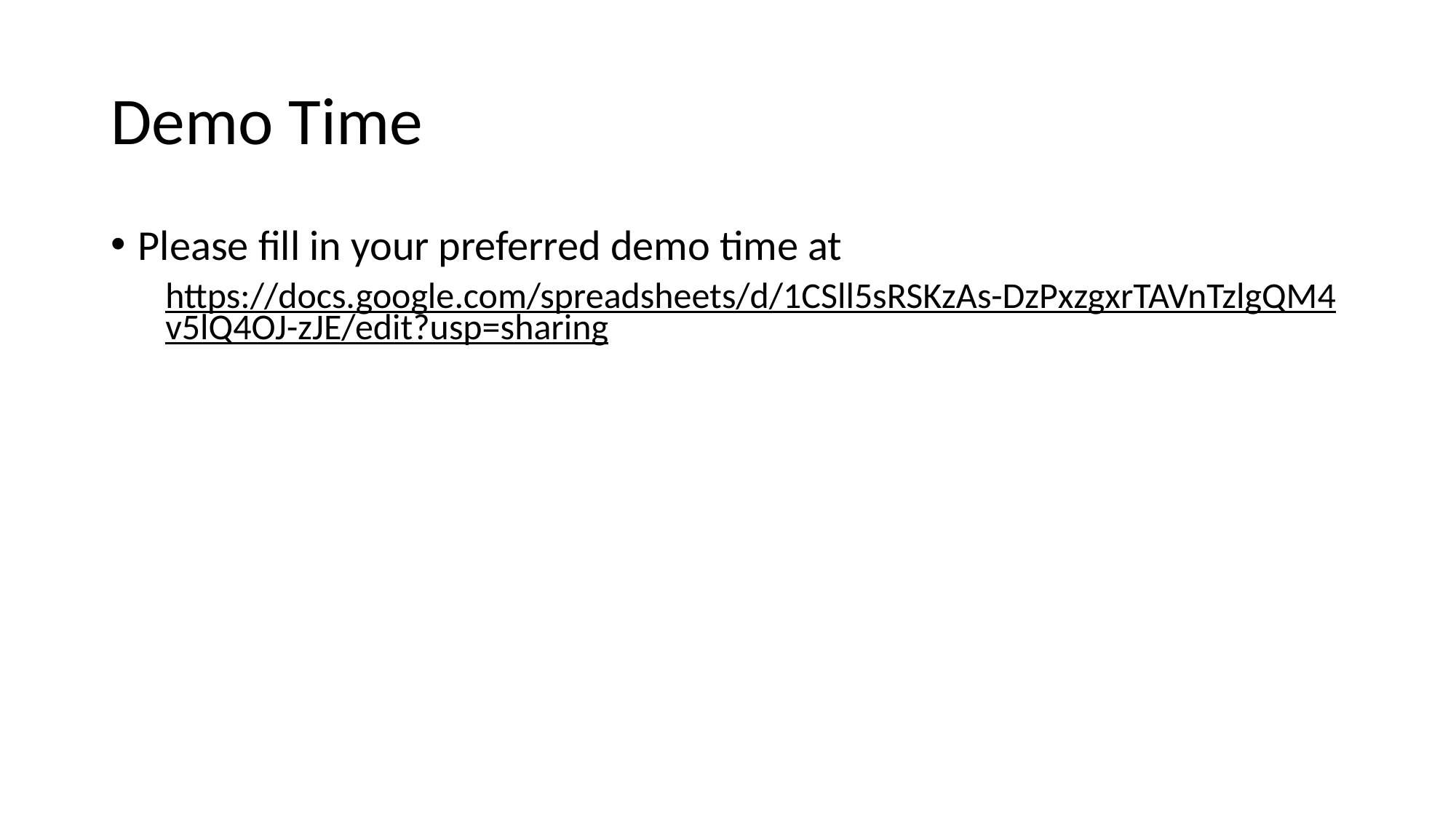

# Demo Time
Please fill in your preferred demo time at
https://docs.google.com/spreadsheets/d/1CSll5sRSKzAs-DzPxzgxrTAVnTzlgQM4v5lQ4OJ-zJE/edit?usp=sharing